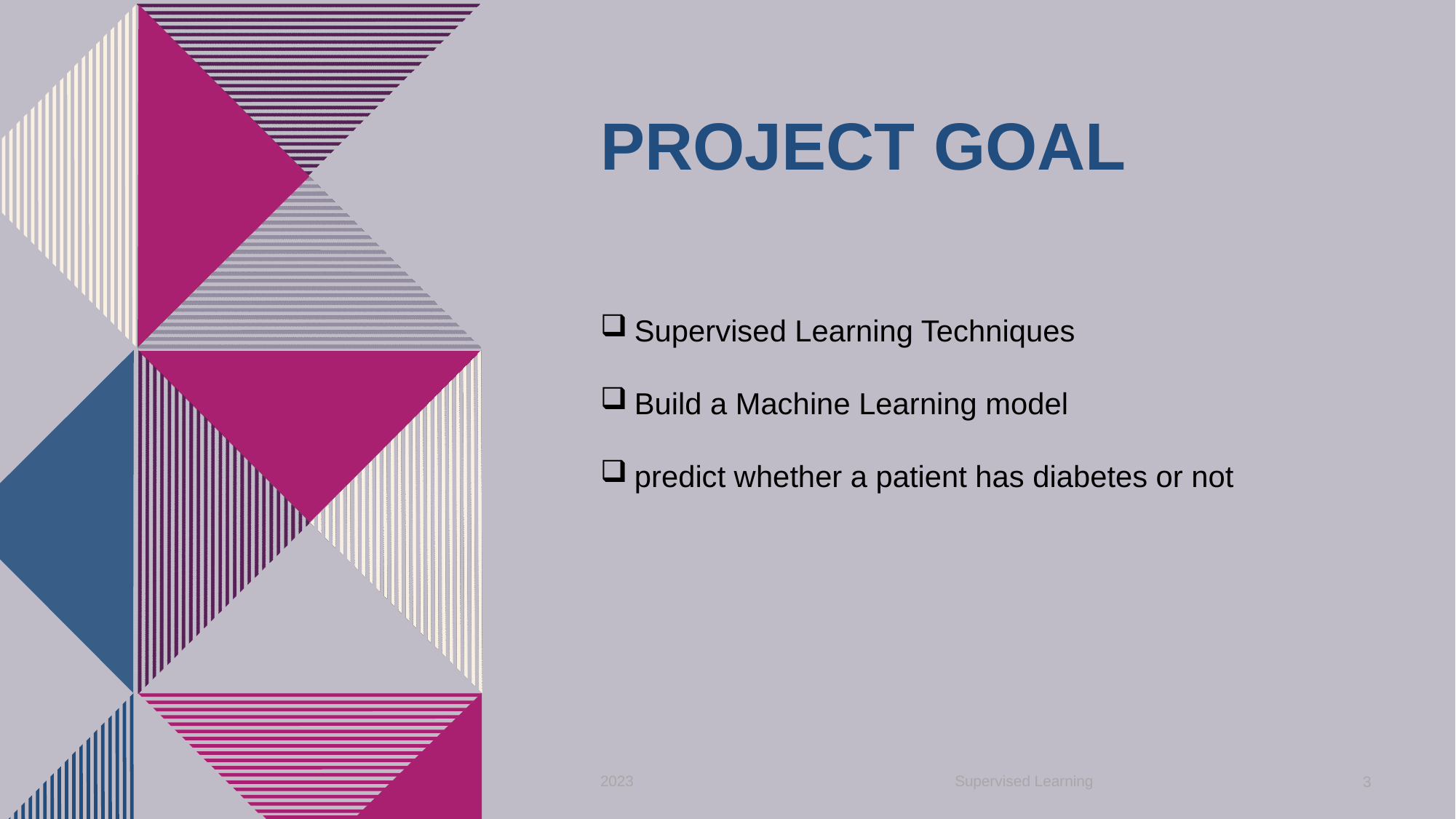

# Project Goal
Supervised Learning Techniques
Build a Machine Learning model
predict whether a patient has diabetes or not
Supervised Learning
2023
3